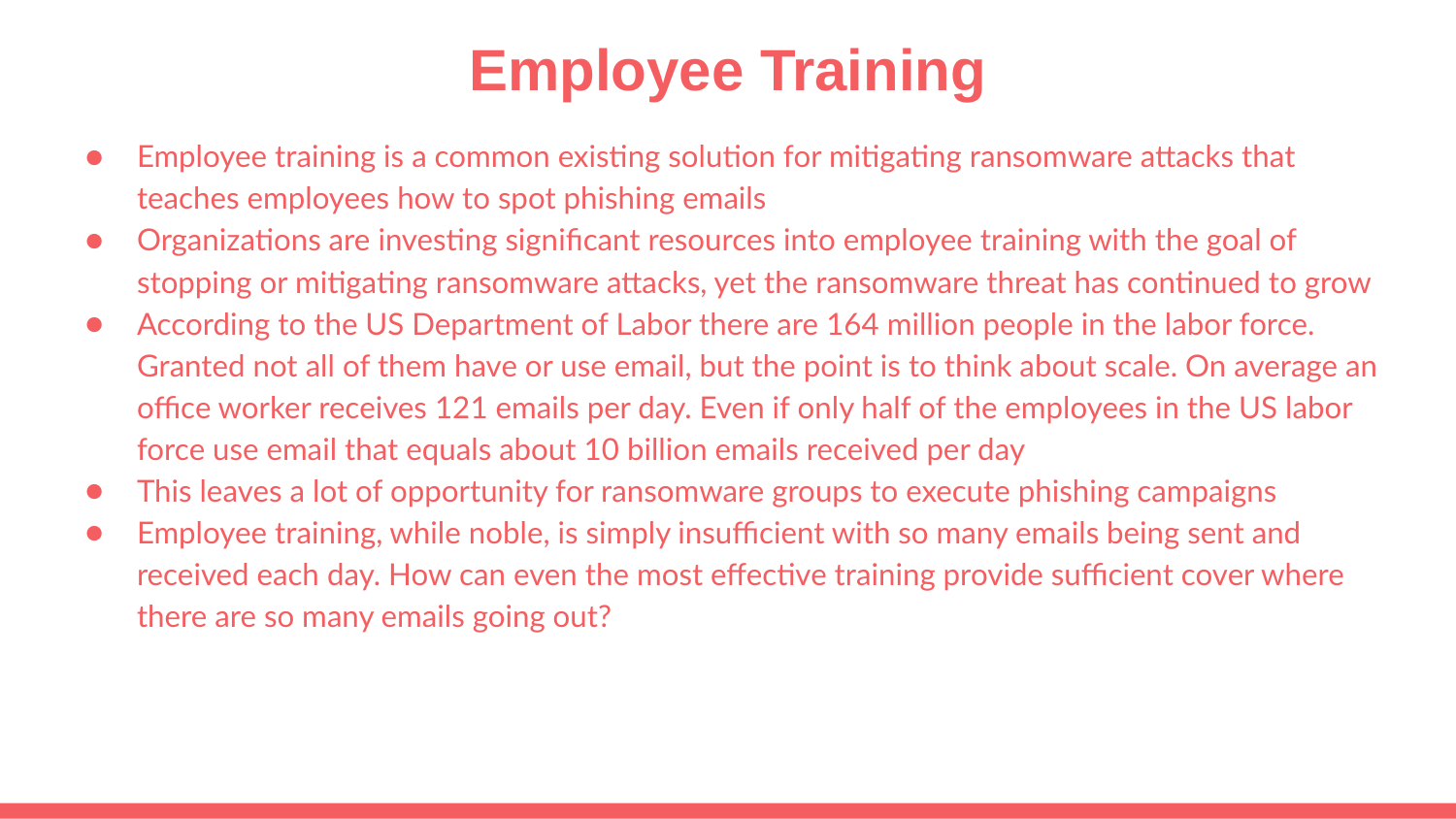

# Employee Training
Employee training is a common existing solution for mitigating ransomware attacks that teaches employees how to spot phishing emails
Organizations are investing significant resources into employee training with the goal of stopping or mitigating ransomware attacks, yet the ransomware threat has continued to grow
According to the US Department of Labor there are 164 million people in the labor force. Granted not all of them have or use email, but the point is to think about scale. On average an office worker receives 121 emails per day. Even if only half of the employees in the US labor force use email that equals about 10 billion emails received per day
This leaves a lot of opportunity for ransomware groups to execute phishing campaigns
Employee training, while noble, is simply insufficient with so many emails being sent and received each day. How can even the most effective training provide sufficient cover where there are so many emails going out?